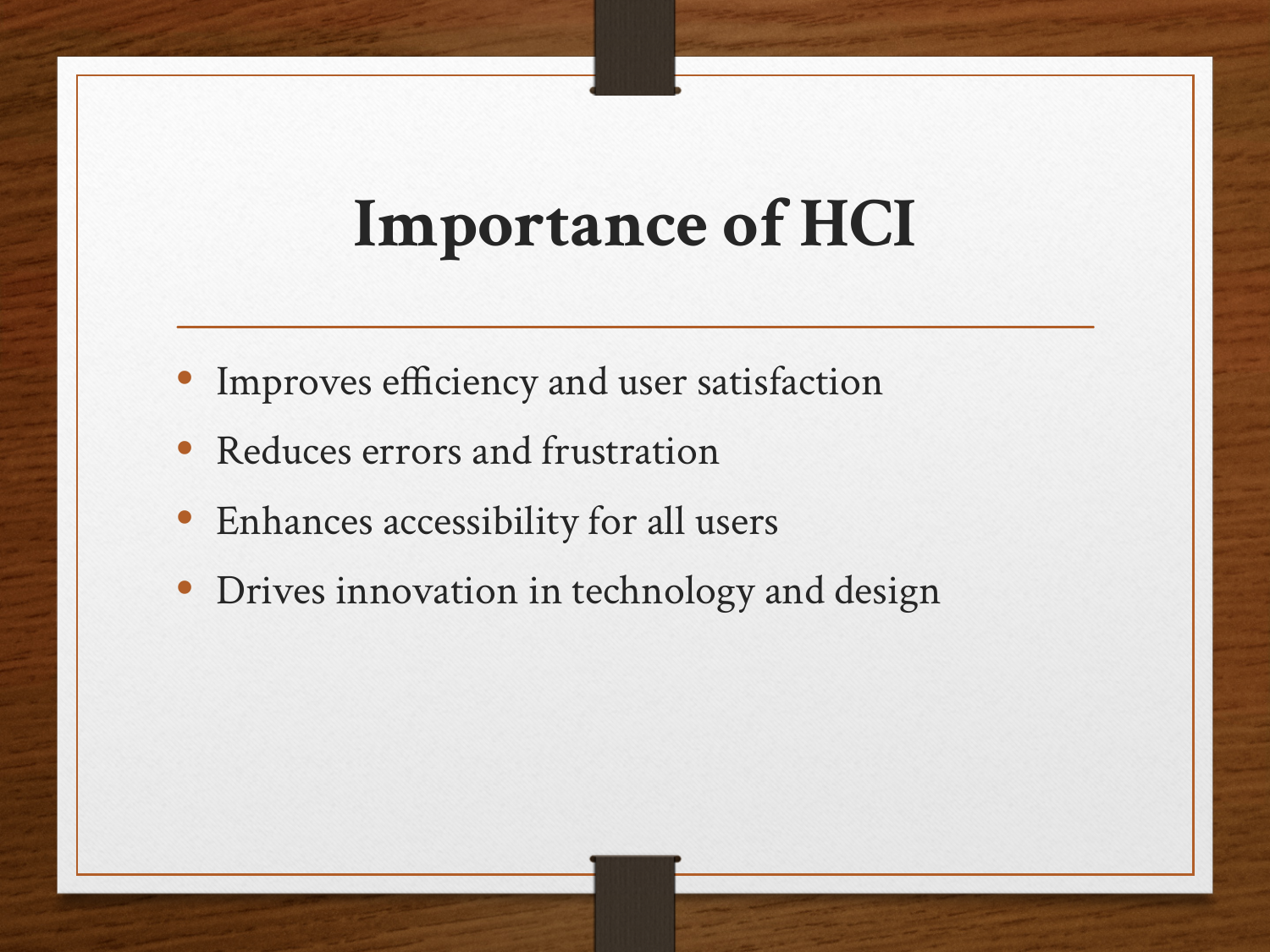

# Importance of HCI
Improves efficiency and user satisfaction
Reduces errors and frustration
Enhances accessibility for all users
Drives innovation in technology and design